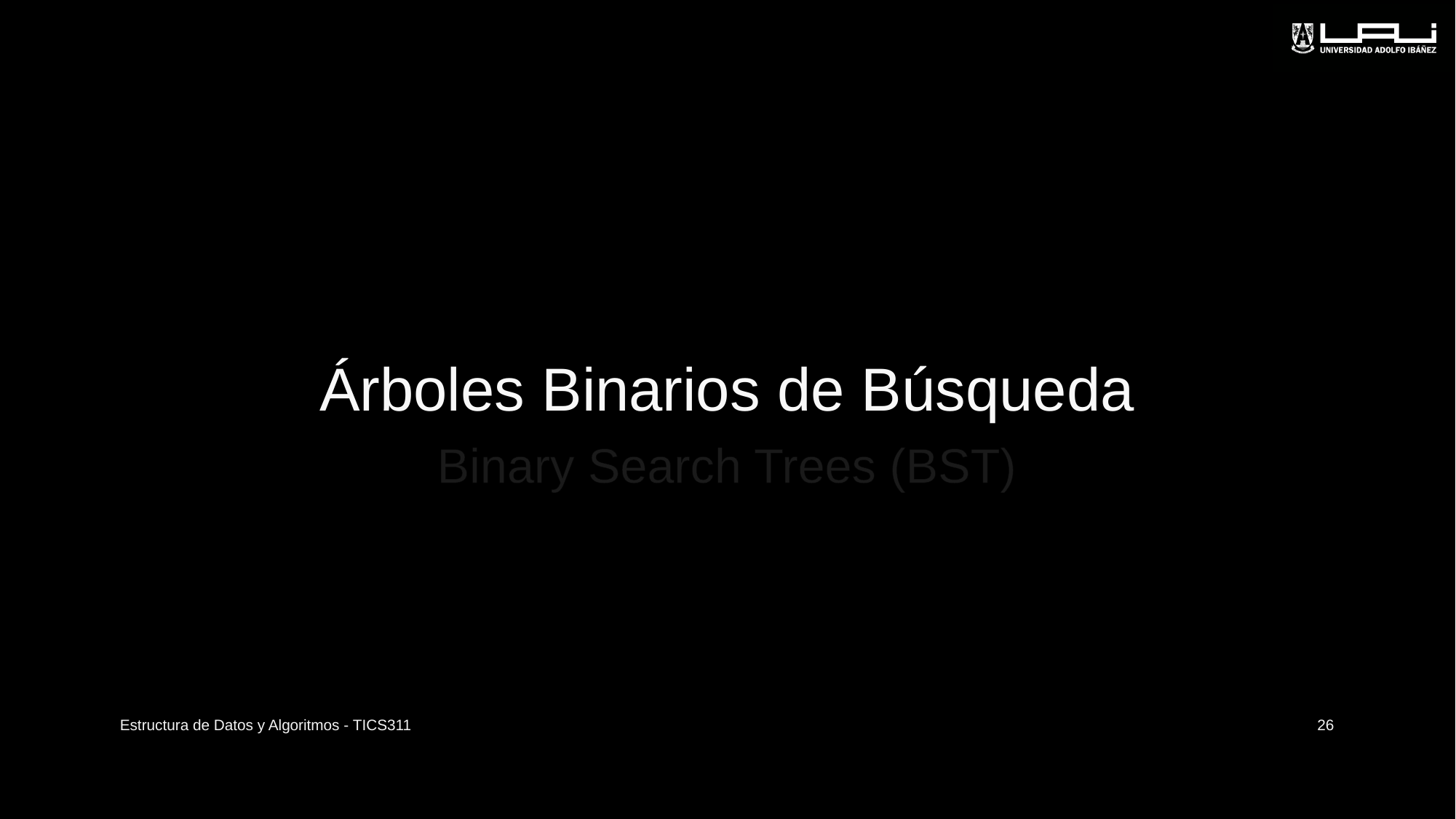

# Árboles Binarios de Búsqueda
Binary Search Trees (BST)
Estructura de Datos y Algoritmos - TICS311
26